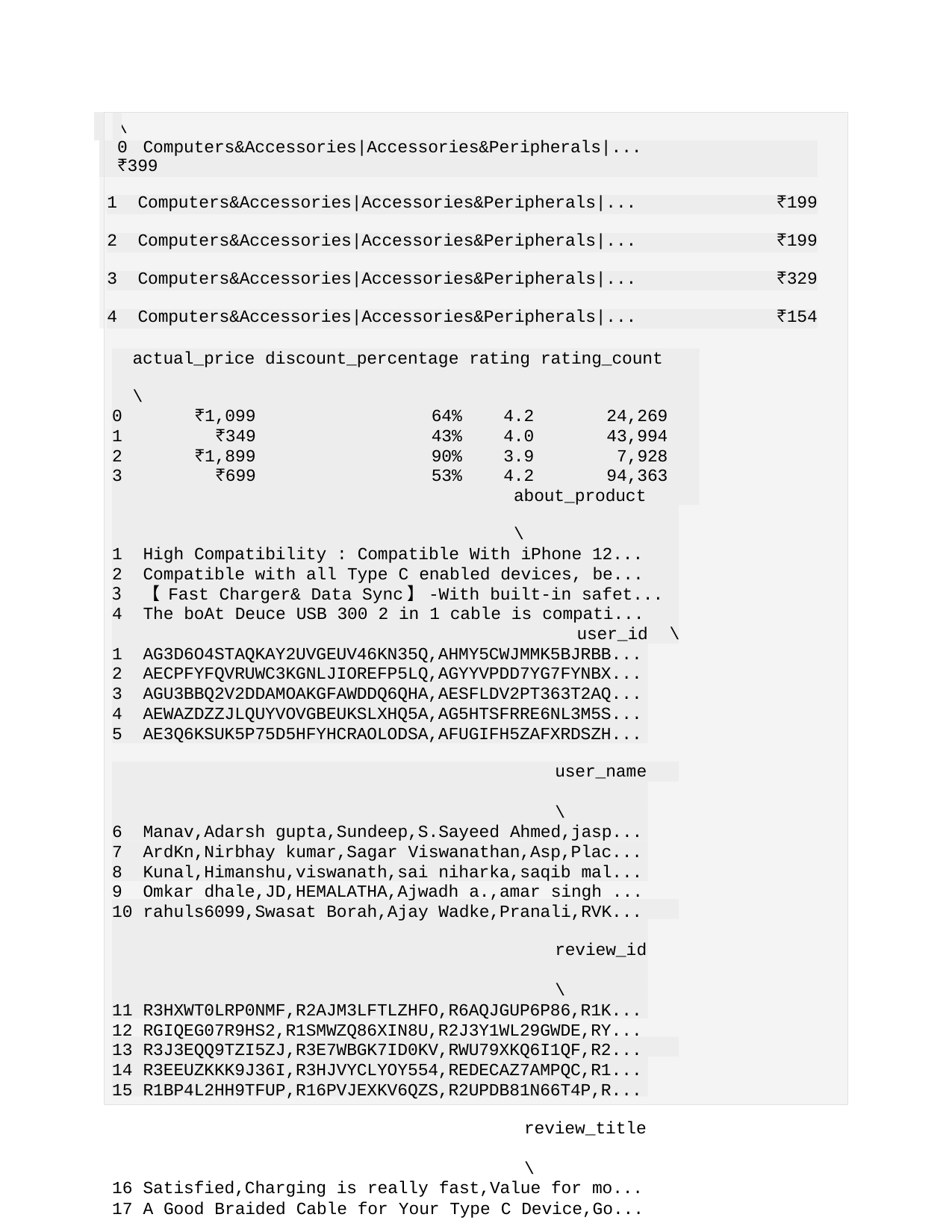

|  |  | \ |  |
| --- | --- | --- | --- |
|  |  | 0 Computers&Accessories|Accessories&Peripherals|... ₹399 |  |
|  |  |  |  |
|  | 1 | Computers&Accessories|Accessories&Peripherals|... | ₹199 |
|  |  |  |  |
|  | 2 | Computers&Accessories|Accessories&Peripherals|... | ₹199 |
|  |  |  |  |
|  | 3 | Computers&Accessories|Accessories&Peripherals|... | ₹329 |
|  |  |  |  |
|  | 4 | Computers&Accessories|Accessories&Peripherals|... | ₹154 |
actual_price discount_percentage rating rating_count	\
0	₹1,099	64%	4.2	24,269
1	₹349	43%	4.0	43,994
2	₹1,899	90%	3.9	7,928
3	₹699	53%	4.2	94,363
4	₹399	61%	4.2	16,905
about_product	\
High Compatibility : Compatible With iPhone 12...
Compatible with all Type C enabled devices, be...
【 Fast Charger& Data Sync】-With built-in safet...
The boAt Deuce USB 300 2 in 1 cable is compati...
[CHARGE & SYNC FUNCTION]- This cable comes wit...
user_id	\
AG3D6O4STAQKAY2UVGEUV46KN35Q,AHMY5CWJMMK5BJRBB...
AECPFYFQVRUWC3KGNLJIOREFP5LQ,AGYYVPDD7YG7FYNBX...
AGU3BBQ2V2DDAMOAKGFAWDDQ6QHA,AESFLDV2PT363T2AQ...
AEWAZDZZJLQUYVOVGBEUKSLXHQ5A,AG5HTSFRRE6NL3M5S...
AE3Q6KSUK5P75D5HFYHCRAOLODSA,AFUGIFH5ZAFXRDSZH...
user_name	\
Manav,Adarsh gupta,Sundeep,S.Sayeed Ahmed,jasp...
ArdKn,Nirbhay kumar,Sagar Viswanathan,Asp,Plac...
Kunal,Himanshu,viswanath,sai niharka,saqib mal...
Omkar dhale,JD,HEMALATHA,Ajwadh a.,amar singh ...
rahuls6099,Swasat Borah,Ajay Wadke,Pranali,RVK...
review_id	\
R3HXWT0LRP0NMF,R2AJM3LFTLZHFO,R6AQJGUP6P86,R1K...
RGIQEG07R9HS2,R1SMWZQ86XIN8U,R2J3Y1WL29GWDE,RY...
R3J3EQQ9TZI5ZJ,R3E7WBGK7ID0KV,RWU79XKQ6I1QF,R2...
R3EEUZKKK9J36I,R3HJVYCLYOY554,REDECAZ7AMPQC,R1...
R1BP4L2HH9TFUP,R16PVJEXKV6QZS,R2UPDB81N66T4P,R...
review_title	\
Satisfied,Charging is really fast,Value for mo...
A Good Braided Cable for Your Type C Device,Go...